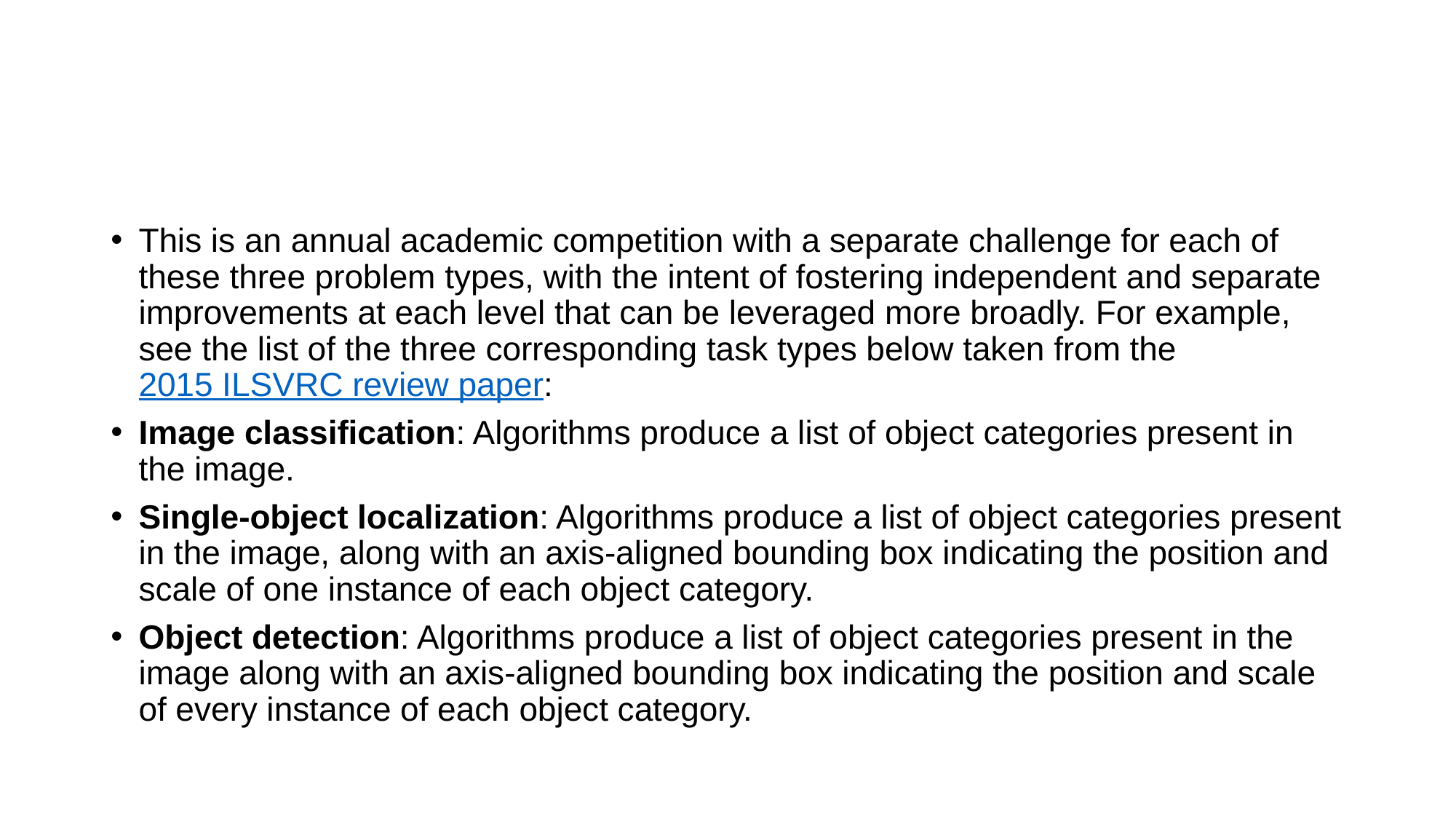

#
This is an annual academic competition with a separate challenge for each of these three problem types, with the intent of fostering independent and separate improvements at each level that can be leveraged more broadly. For example, see the list of the three corresponding task types below taken from the 2015 ILSVRC review paper:
Image classification: Algorithms produce a list of object categories present in the image.
Single-object localization: Algorithms produce a list of object categories present in the image, along with an axis-aligned bounding box indicating the position and scale of one instance of each object category.
Object detection: Algorithms produce a list of object categories present in the image along with an axis-aligned bounding box indicating the position and scale of every instance of each object category.